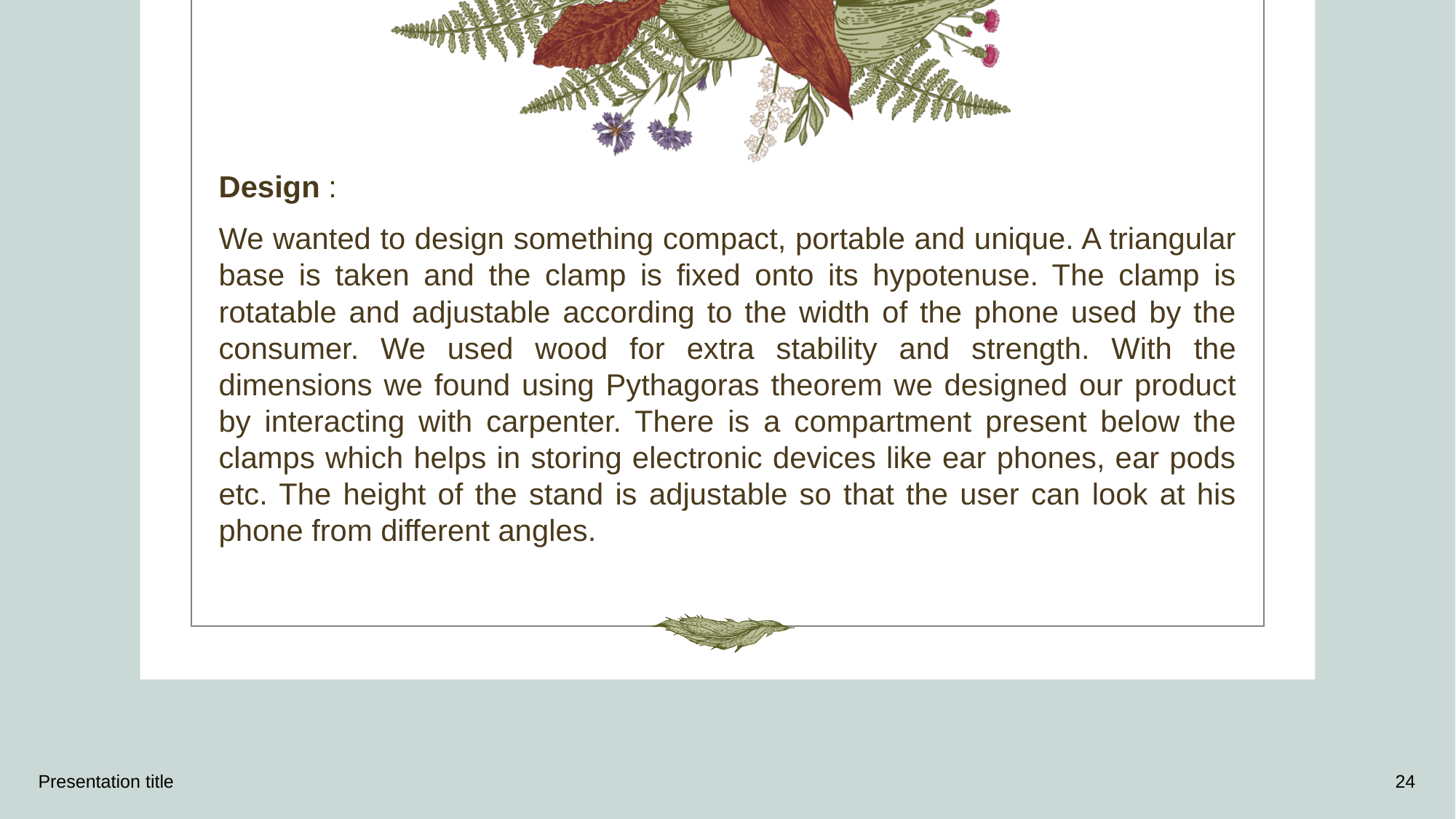

Design :
We wanted to design something compact, portable and unique. A triangular base is taken and the clamp is fixed onto its hypotenuse. The clamp is rotatable and adjustable according to the width of the phone used by the consumer. We used wood for extra stability and strength. With the dimensions we found using Pythagoras theorem we designed our product by interacting with carpenter. There is a compartment present below the clamps which helps in storing electronic devices like ear phones, ear pods etc. The height of the stand is adjustable so that the user can look at his phone from different angles.

Presentation title
24